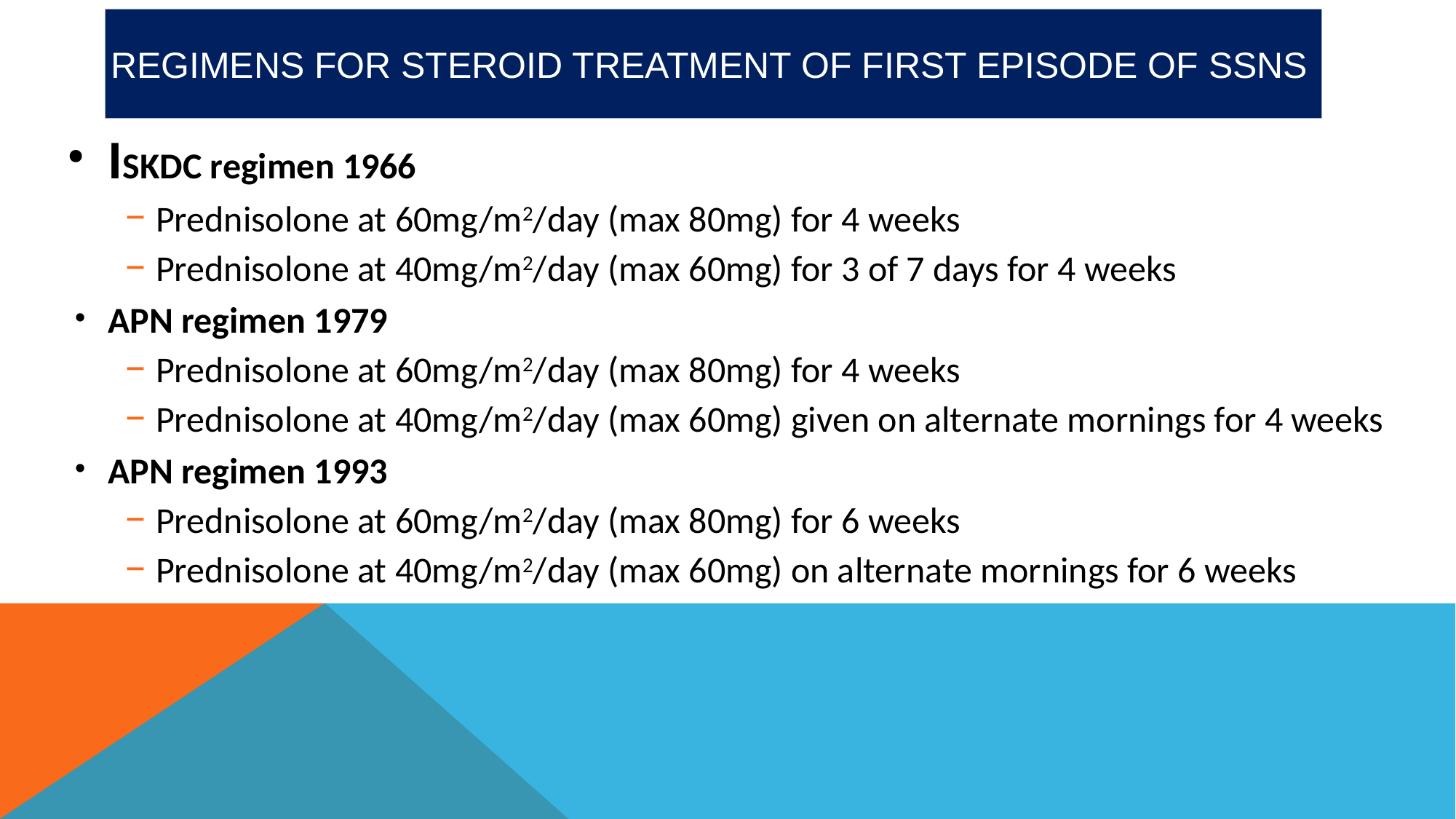

# Regimens for steroid treatment of first episode of SSNS
ISKDC regimen 1966
Prednisolone at 60mg/m2/day (max 80mg) for 4 weeks
Prednisolone at 40mg/m2/day (max 60mg) for 3 of 7 days for 4 weeks
APN regimen 1979
Prednisolone at 60mg/m2/day (max 80mg) for 4 weeks
Prednisolone at 40mg/m2/day (max 60mg) given on alternate mornings for 4 weeks
APN regimen 1993
Prednisolone at 60mg/m2/day (max 80mg) for 6 weeks
Prednisolone at 40mg/m2/day (max 60mg) on alternate mornings for 6 weeks